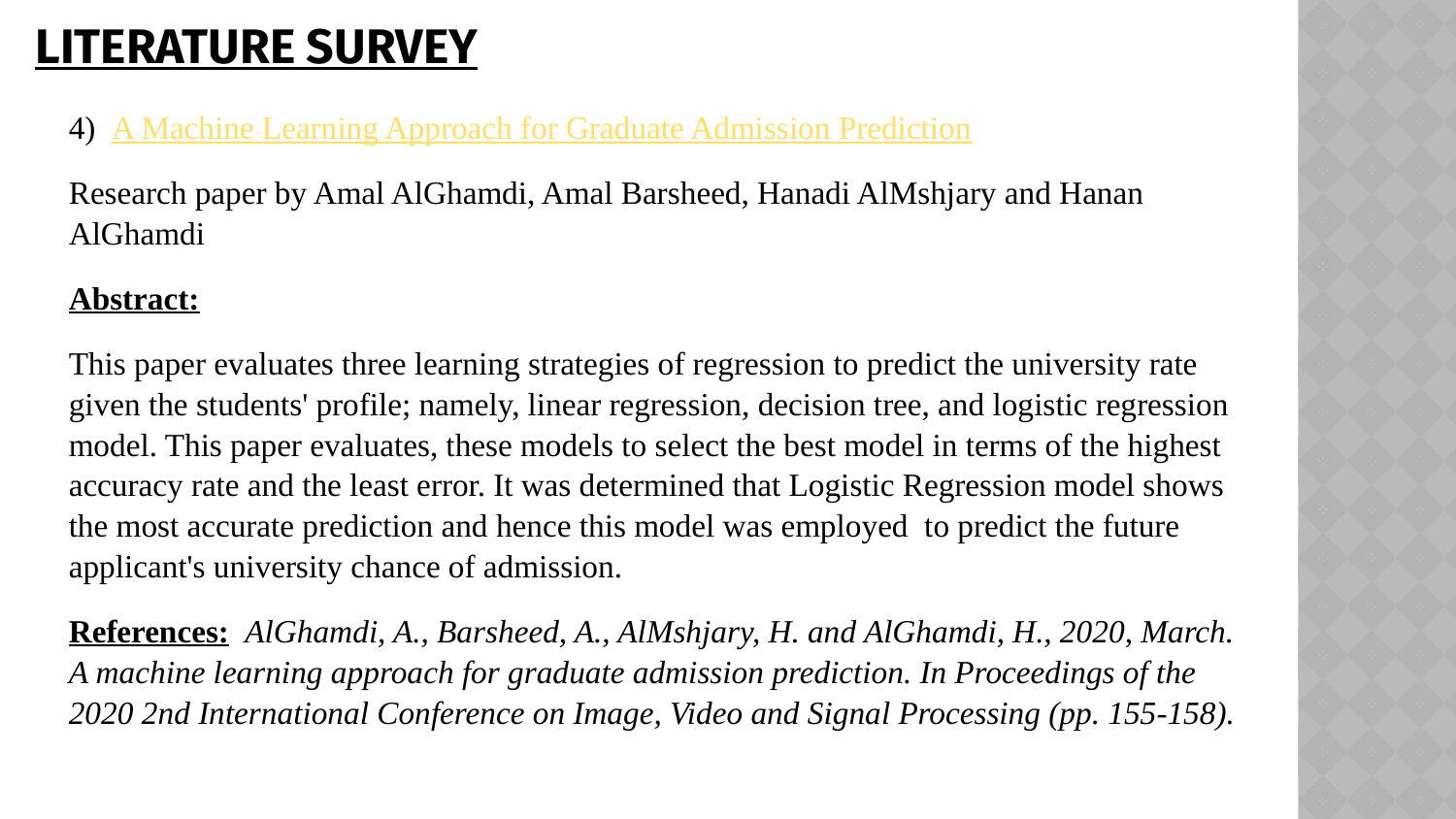

# Literature Survey
4)  A Machine Learning Approach for Graduate Admission Prediction
Research paper by Amal AlGhamdi, Amal Barsheed, Hanadi AlMshjary and Hanan AlGhamdi
Abstract:
This paper evaluates three learning strategies of regression to predict the university rate given the students' profile; namely, linear regression, decision tree, and logistic regression model. This paper evaluates, these models to select the best model in terms of the highest accuracy rate and the least error. It was determined that Logistic Regression model shows the most accurate prediction and hence this model was employed  to predict the future applicant's university chance of admission.
References:  AlGhamdi, A., Barsheed, A., AlMshjary, H. and AlGhamdi, H., 2020, March. A machine learning approach for graduate admission prediction. In Proceedings of the 2020 2nd International Conference on Image, Video and Signal Processing (pp. 155-158).